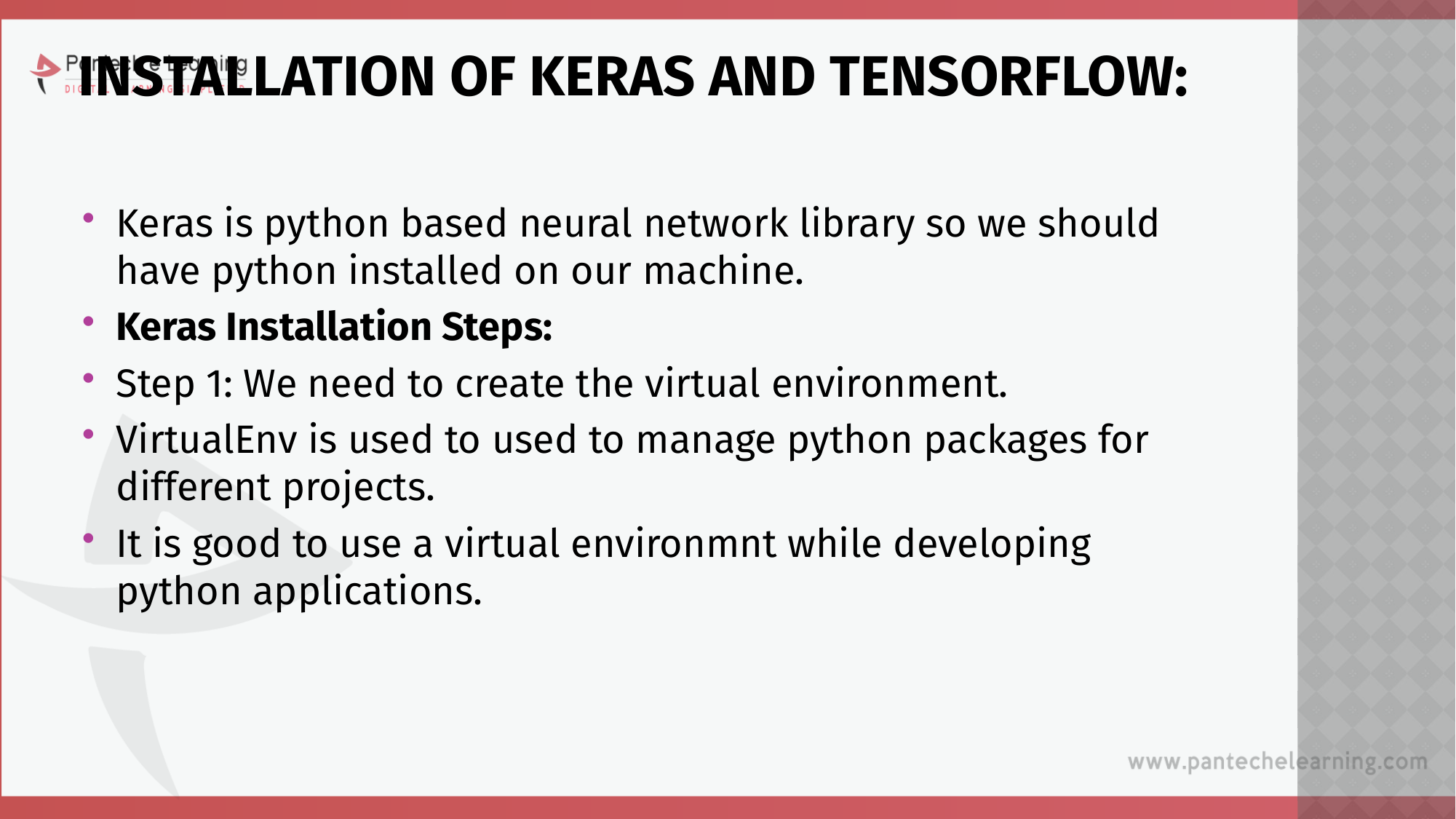

# INSTALLATION OF KERAS AND TENSORFLOW:
Keras is python based neural network library so we should have python installed on our machine.
Keras Installation Steps:
Step 1: We need to create the virtual environment.
VirtualEnv is used to used to manage python packages for different projects.
It is good to use a virtual environmnt while developing python applications.